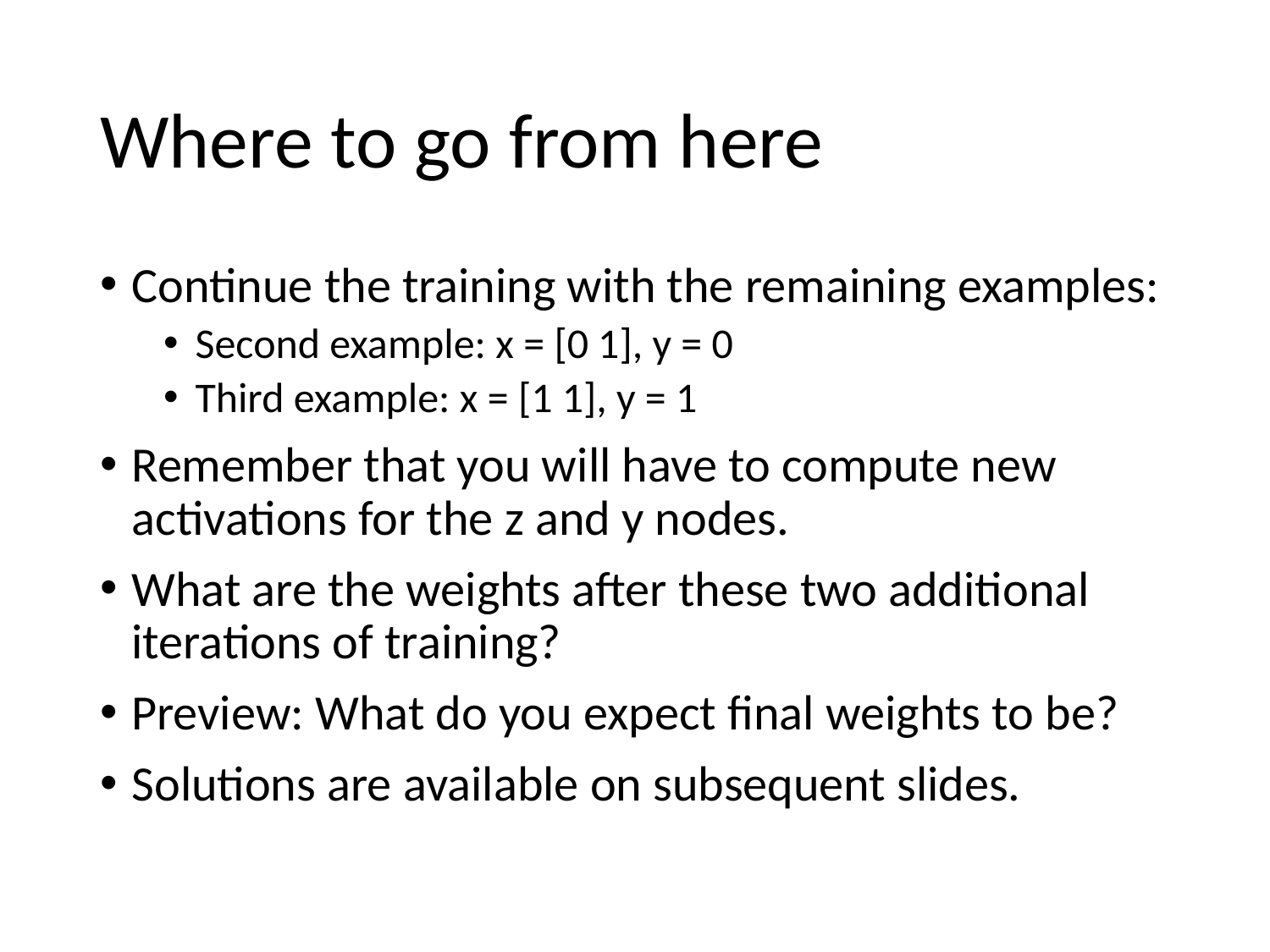

# Where to go from here
Continue the training with the remaining examples:
Second example: x = [0 1], y = 0
Third example: x = [1 1], y = 1
Remember that you will have to compute new activations for the z and y nodes.
What are the weights after these two additional iterations of training?
Preview: What do you expect final weights to be?
Solutions are available on subsequent slides.